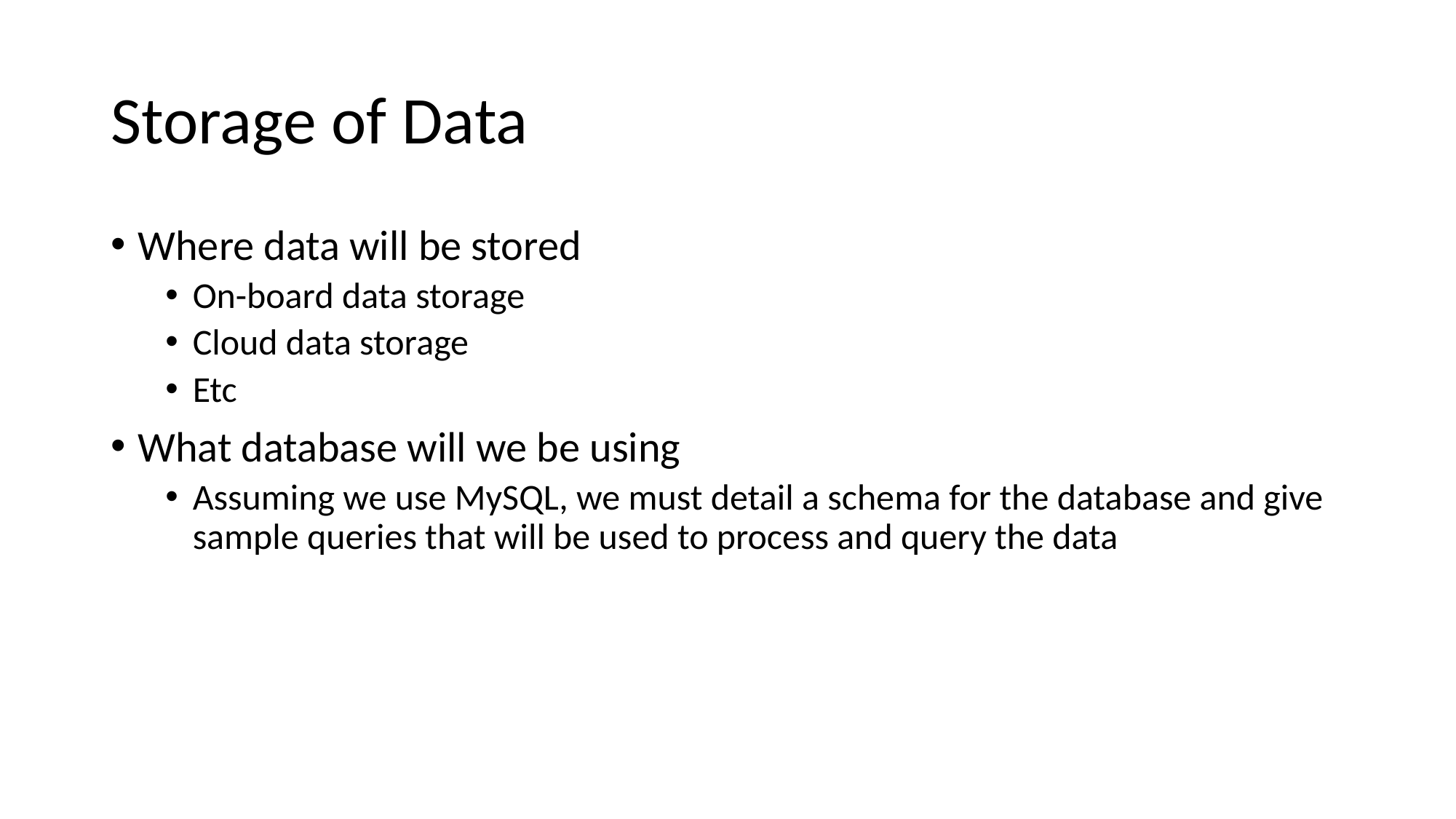

# Storage of Data
Where data will be stored
On-board data storage
Cloud data storage
Etc
What database will we be using
Assuming we use MySQL, we must detail a schema for the database and give sample queries that will be used to process and query the data